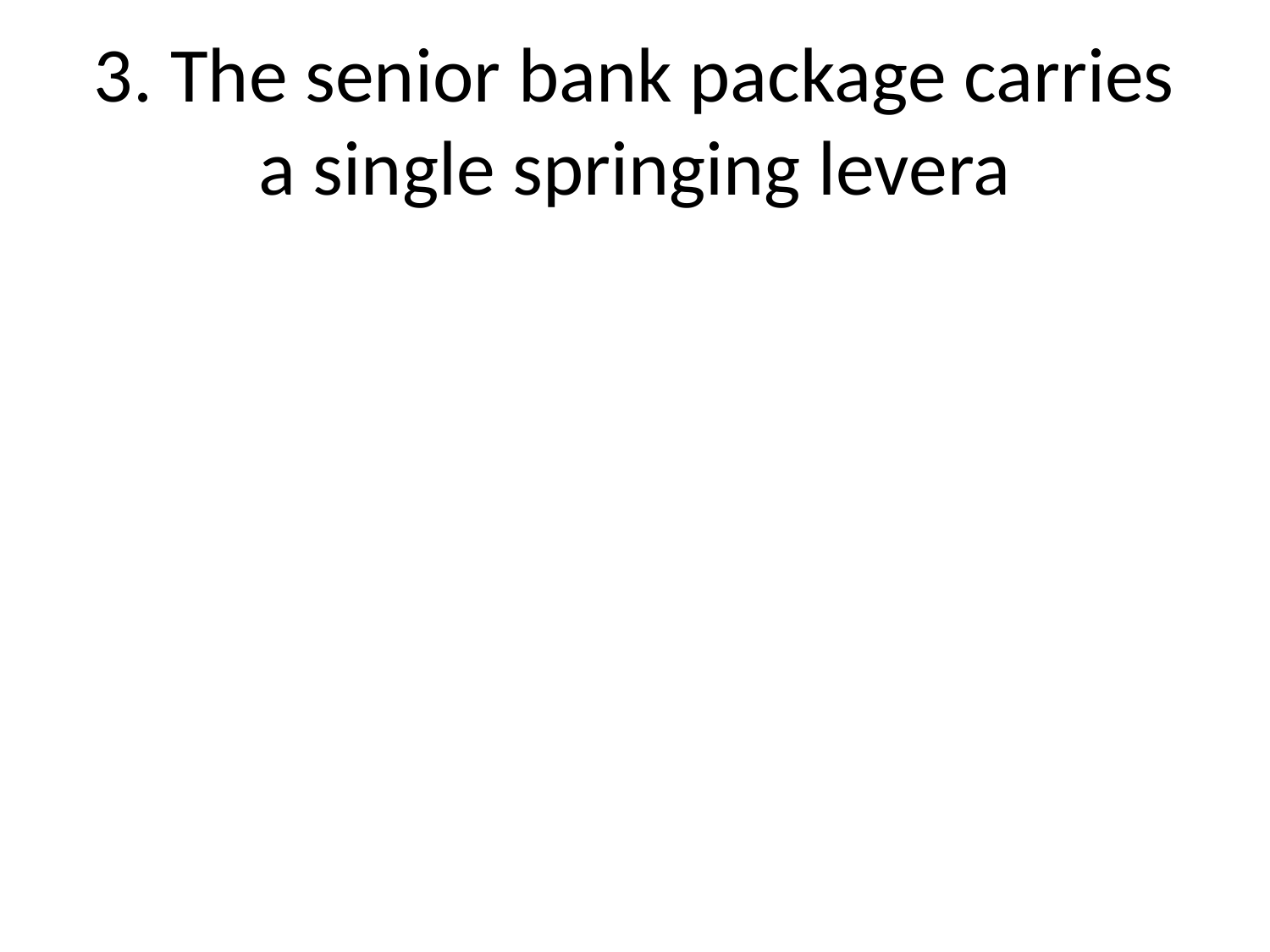

# 3. The senior bank package carries a single springing levera